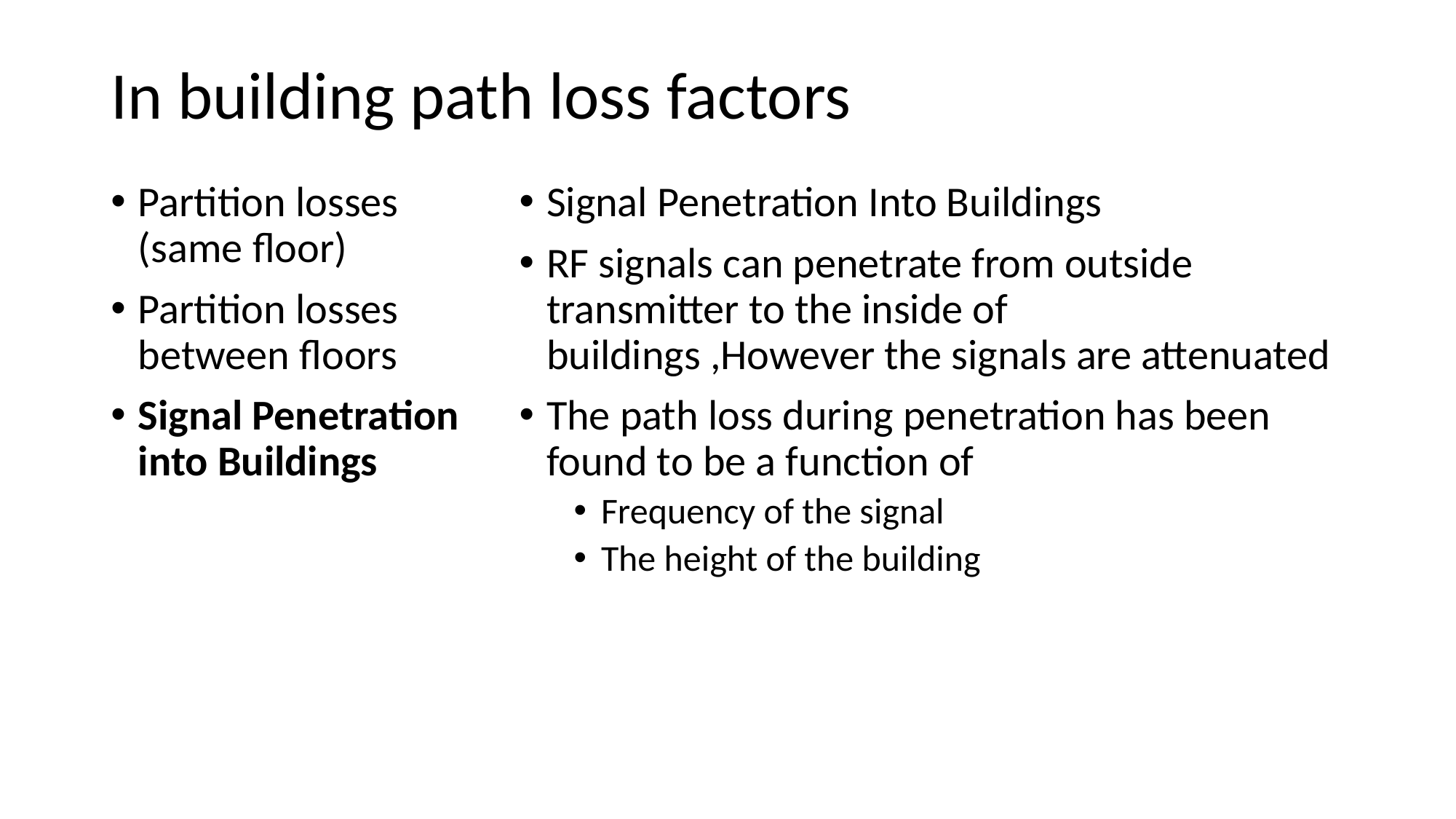

# In building path loss factors
Partition losses (same floor)
Partition losses between floors
Signal Penetration into Buildings

Signal Penetration Into Buildings
RF signals can penetrate from outside transmitter to the inside of buildings ,However the signals are attenuated
The path loss during penetration has been found to be a function of
Frequency of the signal
The height of the building